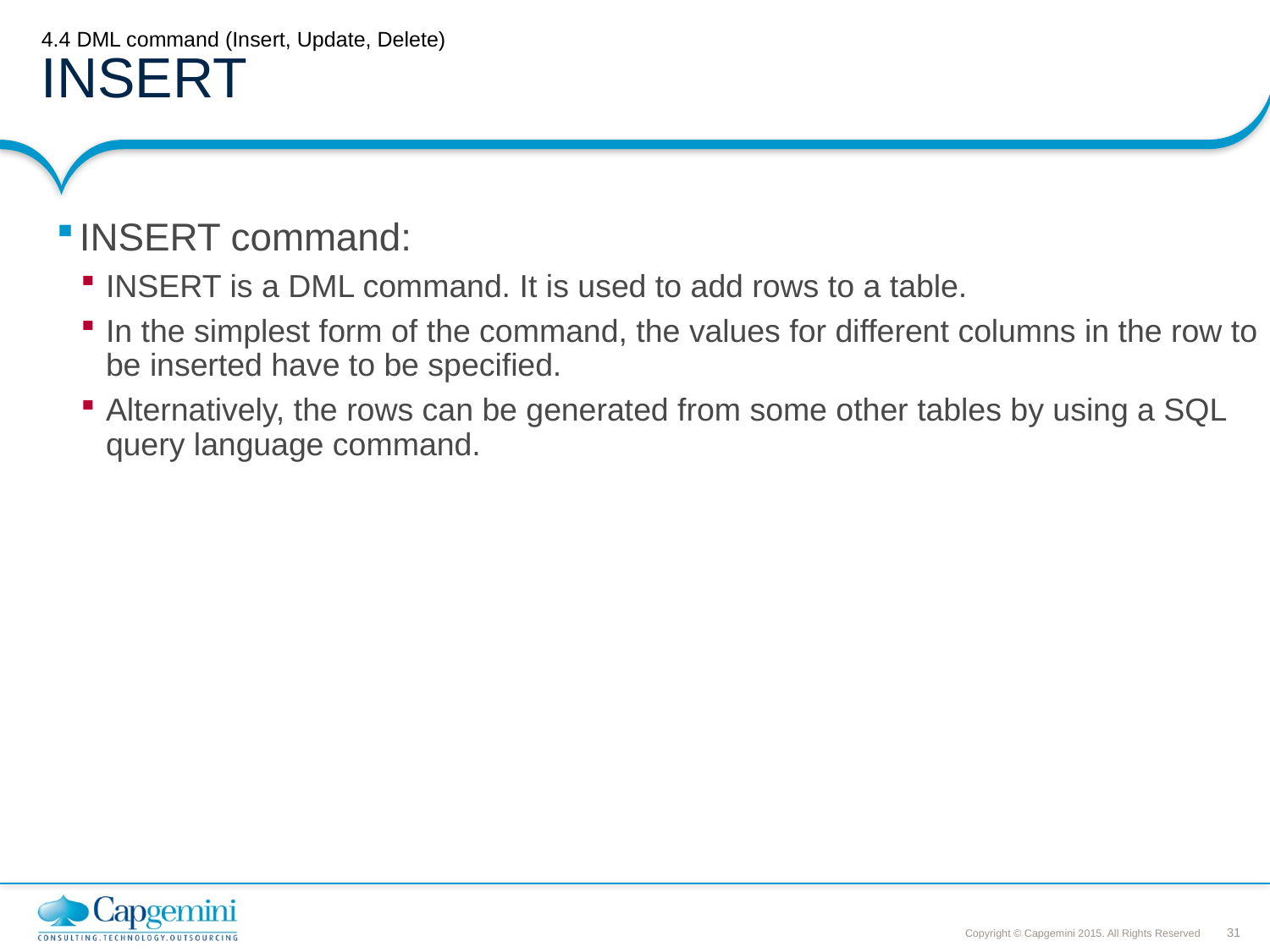

# 4.4 DML command (Insert, Update, Delete) INSERT
INSERT command:
INSERT is a DML command. It is used to add rows to a table.
In the simplest form of the command, the values for different columns in the row to be inserted have to be specified.
Alternatively, the rows can be generated from some other tables by using a SQL query language command.